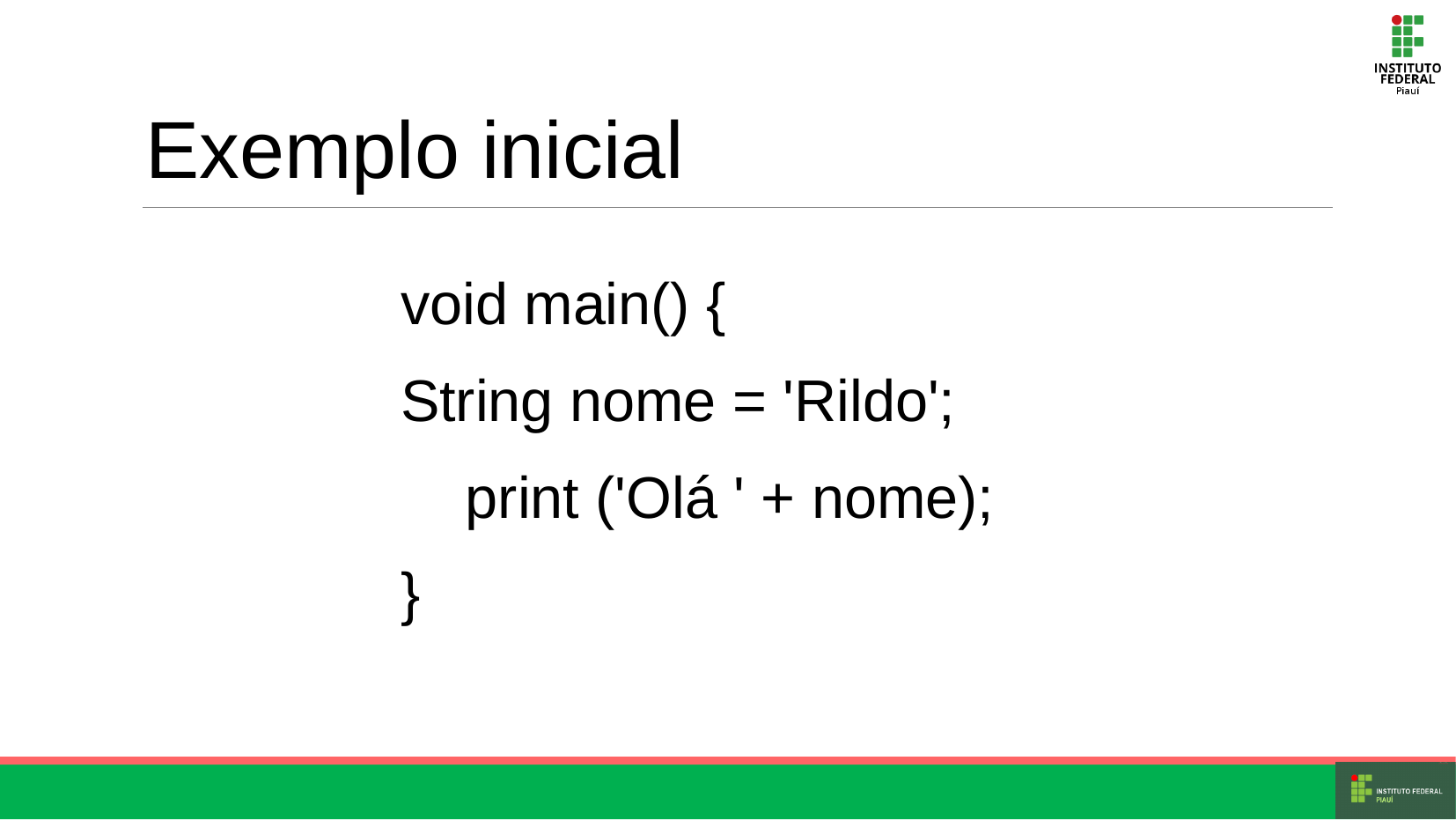

Exemplo inicial
void main() {
String nome = 'Rildo';
    print ('Olá ' + nome);
}